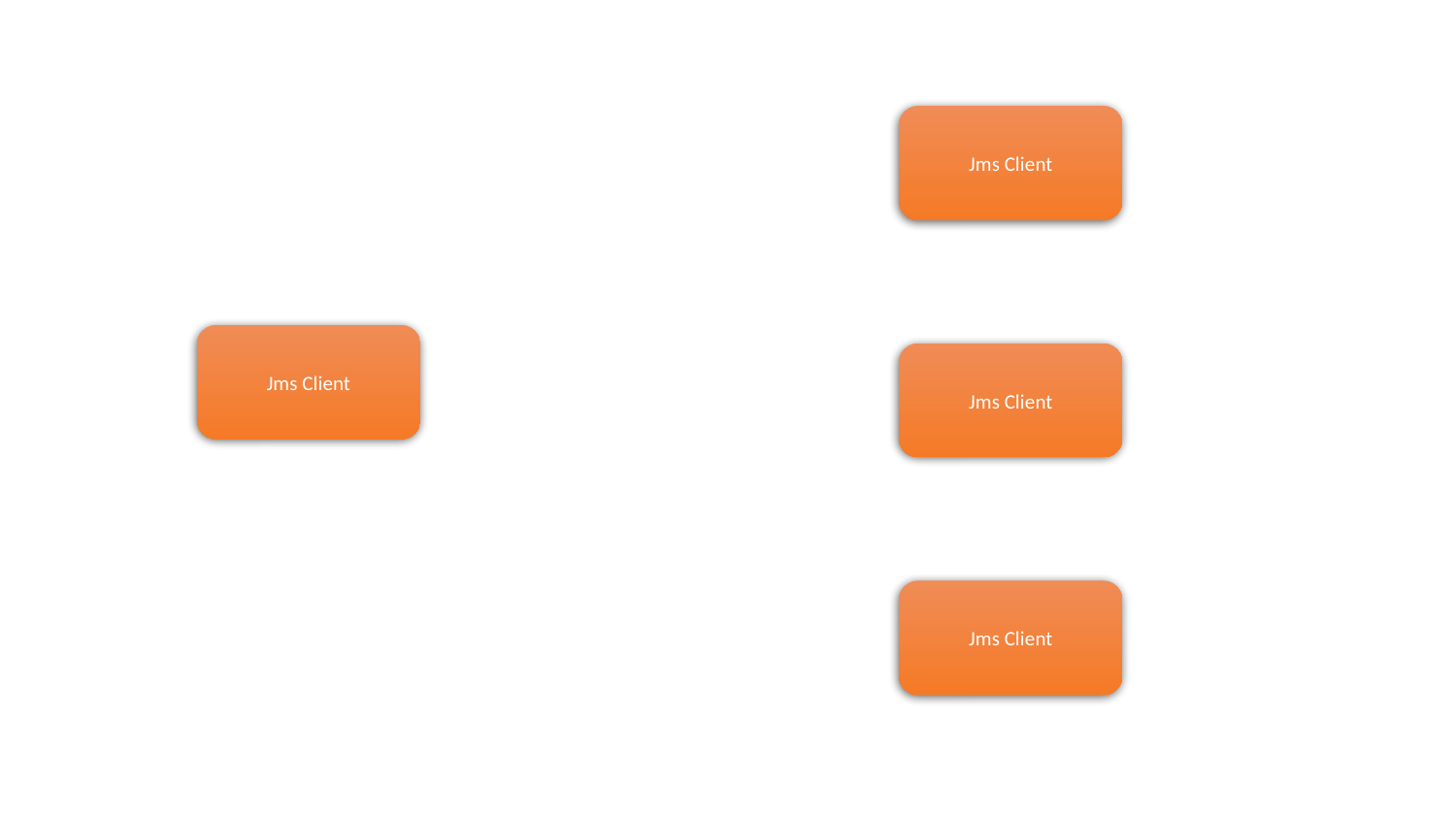

Jms Client
Jms Client
Jms Client
Jms Client